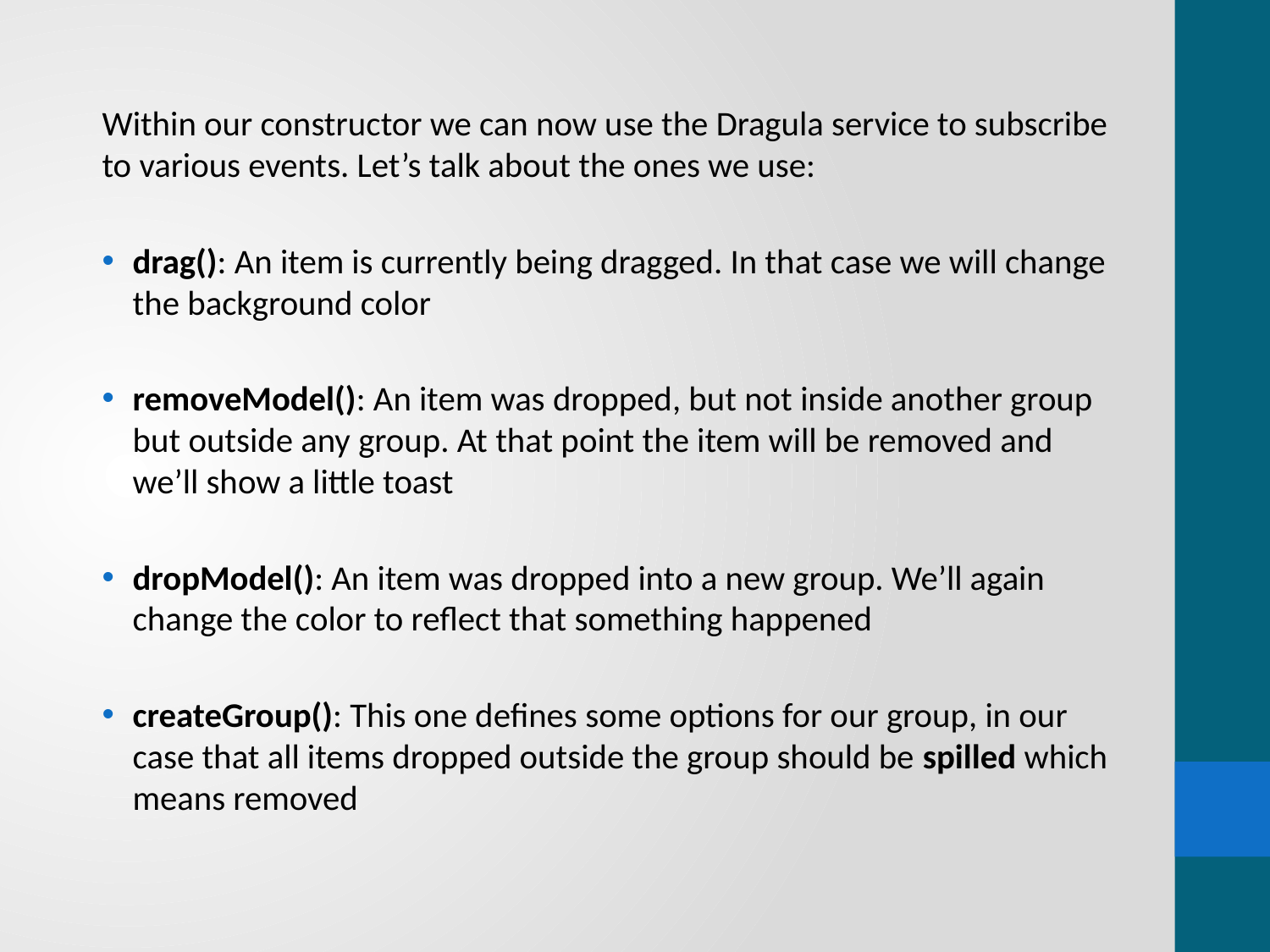

Within our constructor we can now use the Dragula service to subscribe to various events. Let’s talk about the ones we use:

drag(): An item is currently being dragged. In that case we will change the background color

removeModel(): An item was dropped, but not inside another group but outside any group. At that point the item will be removed and we’ll show a little toast

dropModel(): An item was dropped into a new group. We’ll again change the color to reflect that something happened

createGroup(): This one defines some options for our group, in our case that all items dropped outside the group should be spilled which means removed